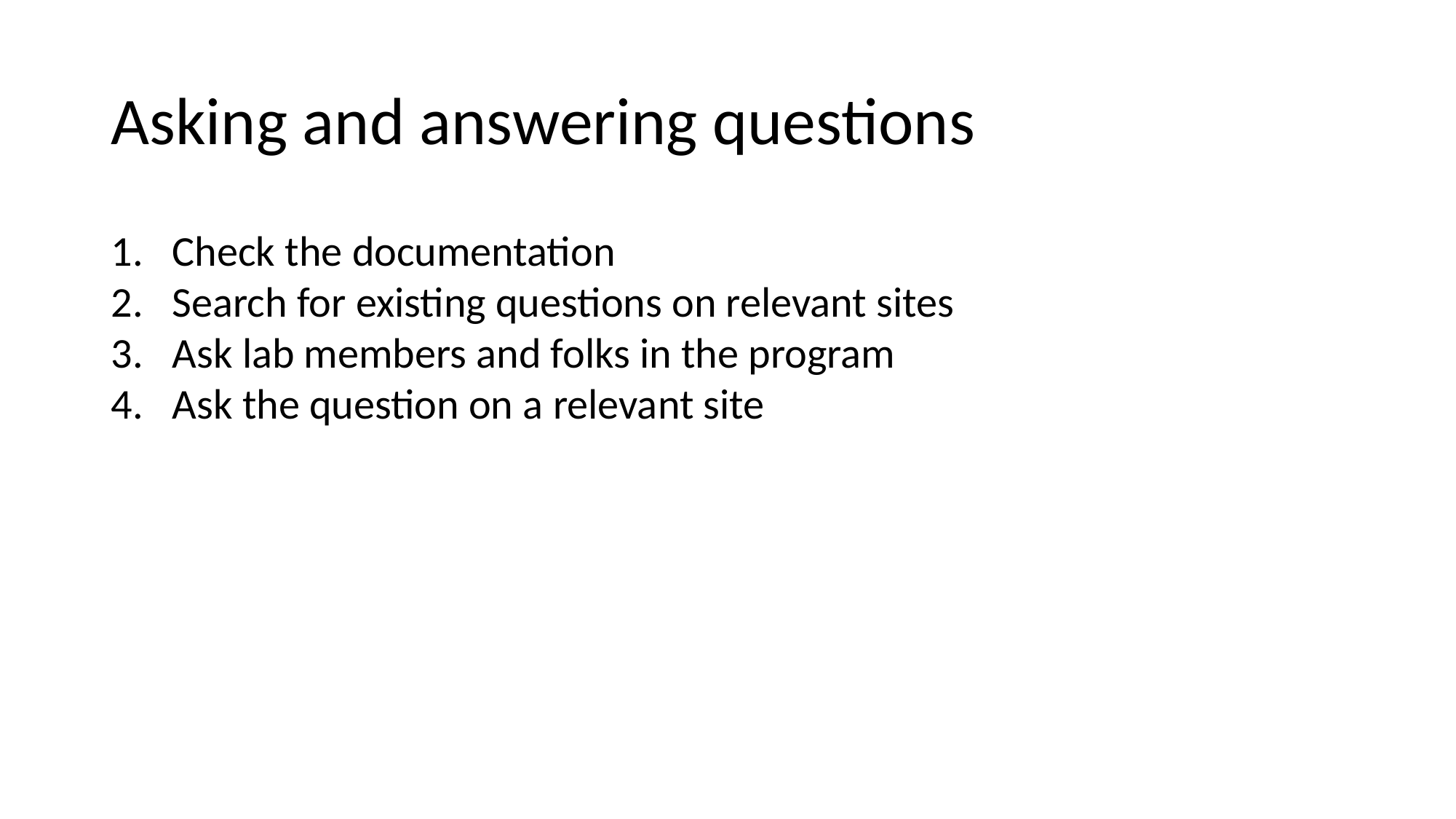

# Asking and answering questions
Check the documentation
Search for existing questions on relevant sites
Ask lab members and folks in the program
Ask the question on a relevant site